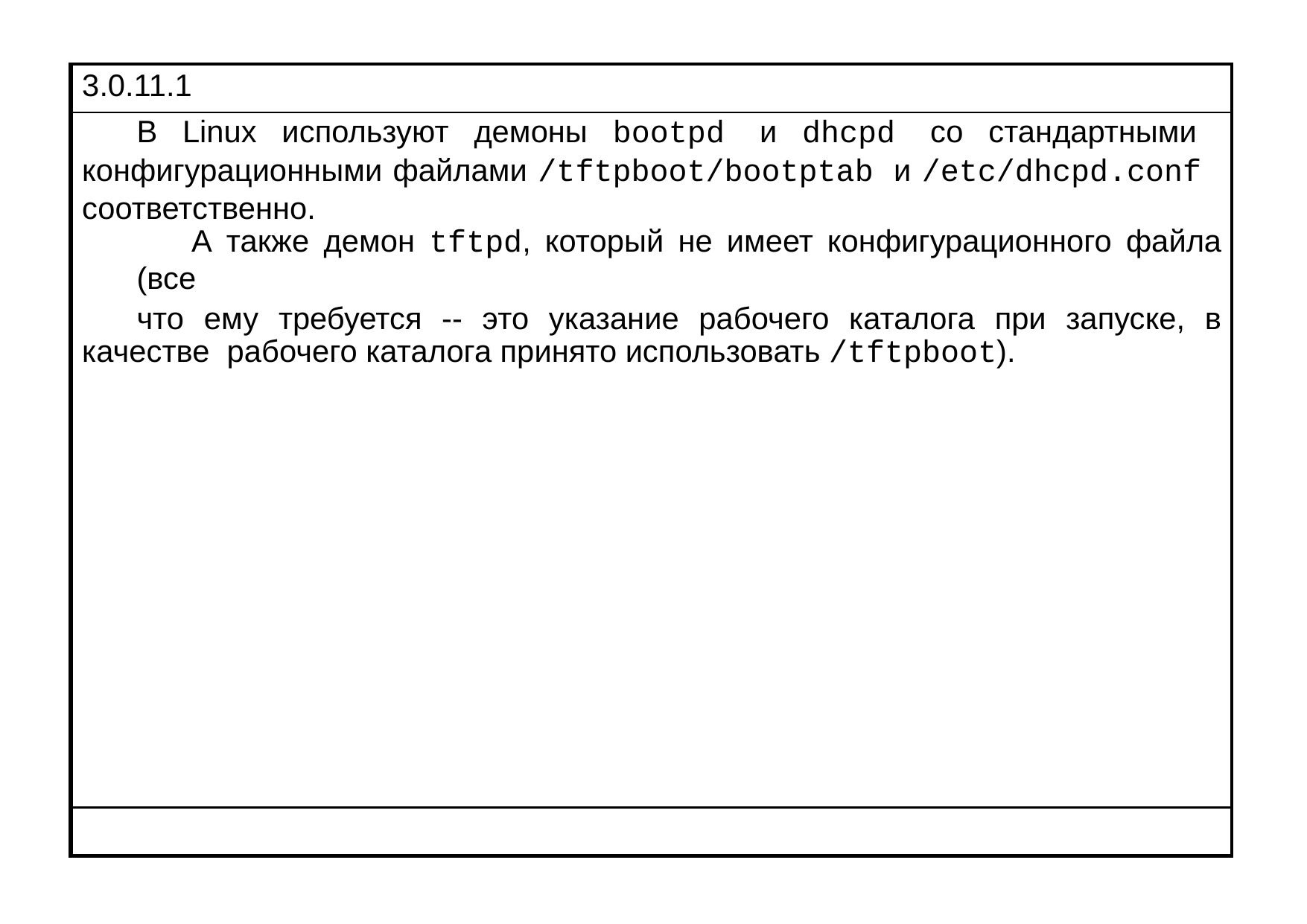

| 3.0.11.1 |
| --- |
| В Linux используют демоны bootpd и dhcpd со стандартными конфигурационными файлами /tftpboot/bootptab и /etc/dhcpd.conf соответственно. А также демон tftpd, который не имеет конфигурационного файла (все что ему требуется -- это указание рабочего каталога при запуске, в качестве рабочего каталога принято использовать /tftpboot). |
|  |